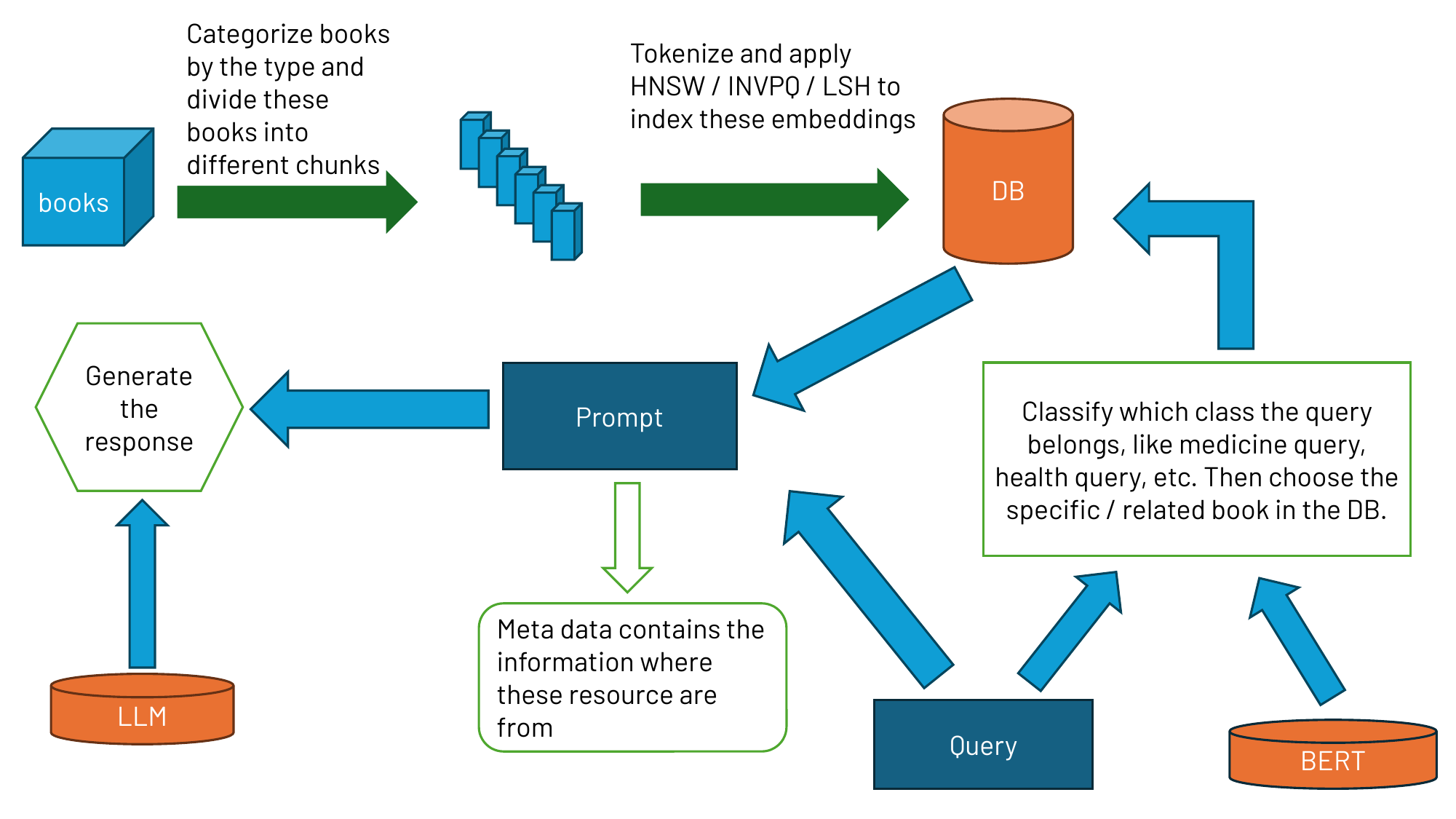

Categorize books by the type and divide these books into different chunks
Tokenize and apply HNSW / INVPQ / LSH to index these embeddings
DB

books

Generate the response
Classify which class the query belongs, like medicine query, health query, etc. Then choose the specific / related book in the DB.
Prompt

Meta data contains the information where these resource are from

LLM
Query
BERT